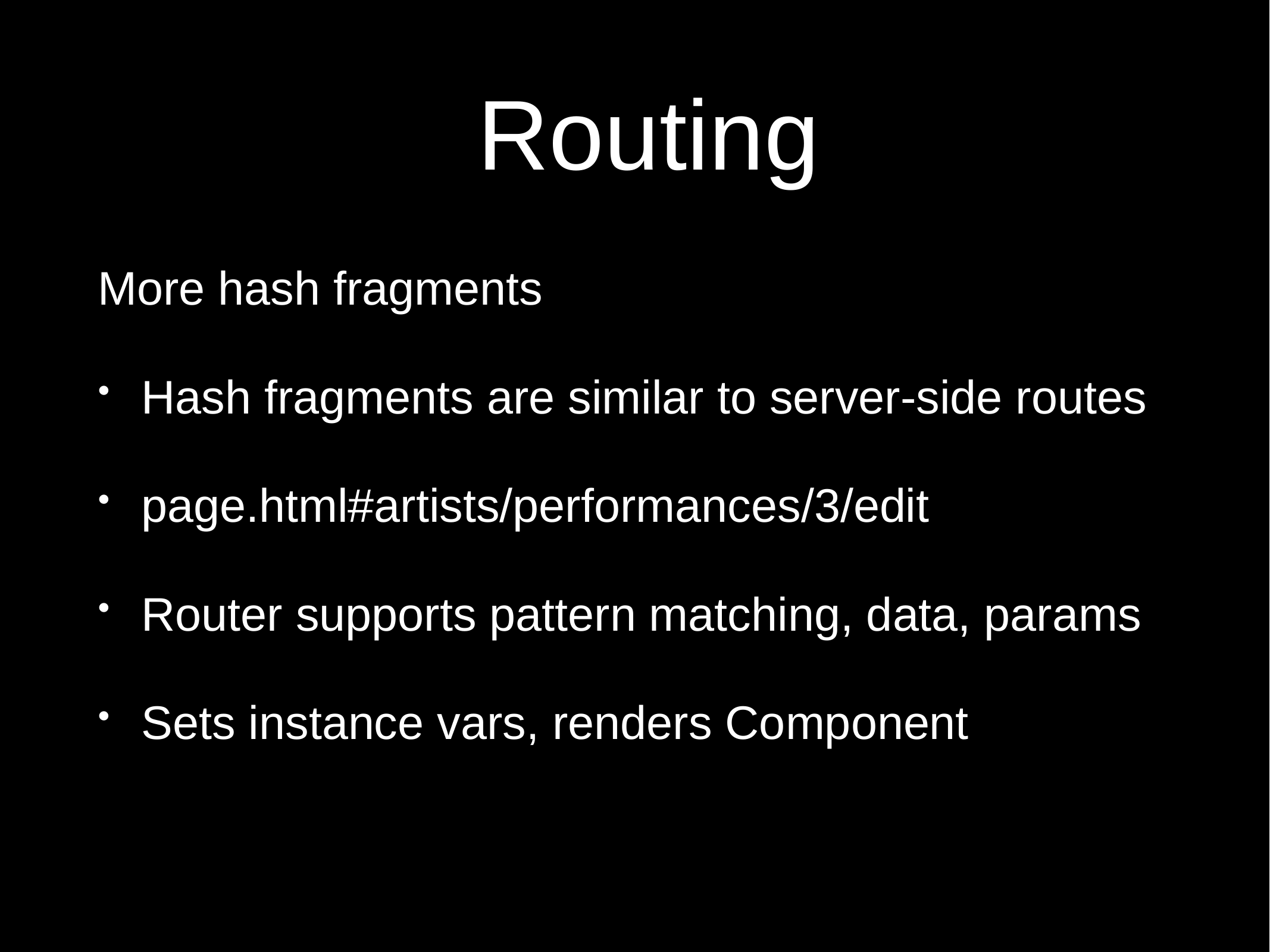

# Routing
More hash fragments
Hash fragments are similar to server-side routes
page.html#artists/performances/3/edit
Router supports pattern matching, data, params
Sets instance vars, renders Component